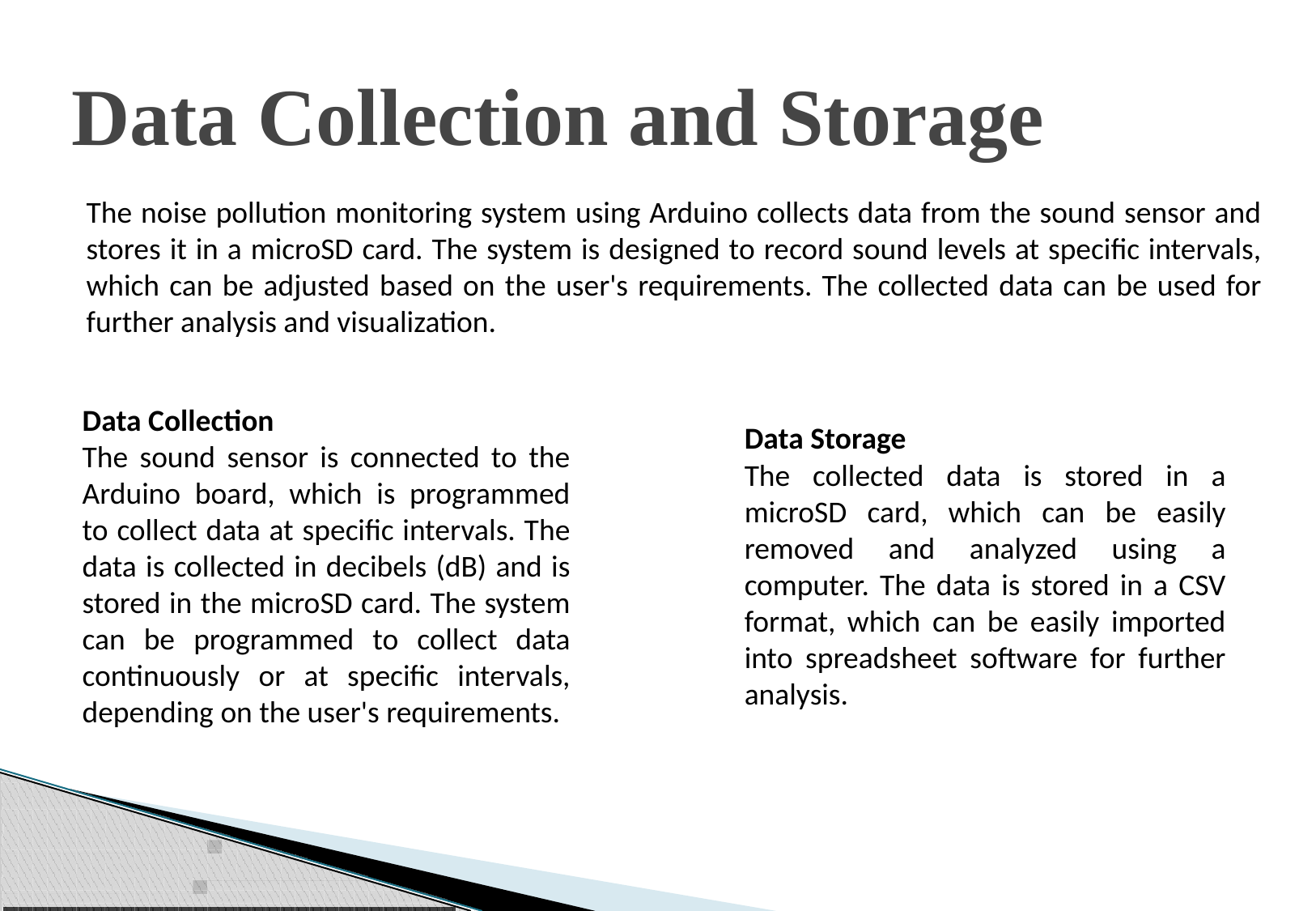

# Data Collection and Storage
The noise pollution monitoring system using Arduino collects data from the sound sensor and stores it in a microSD card. The system is designed to record sound levels at specific intervals, which can be adjusted based on the user's requirements. The collected data can be used for further analysis and visualization.
Data Collection
The sound sensor is connected to the Arduino board, which is programmed to collect data at specific intervals. The data is collected in decibels (dB) and is stored in the microSD card. The system can be programmed to collect data continuously or at specific intervals, depending on the user's requirements.
Data Storage
The collected data is stored in a microSD card, which can be easily removed and analyzed using a computer. The data is stored in a CSV format, which can be easily imported into spreadsheet software for further analysis.